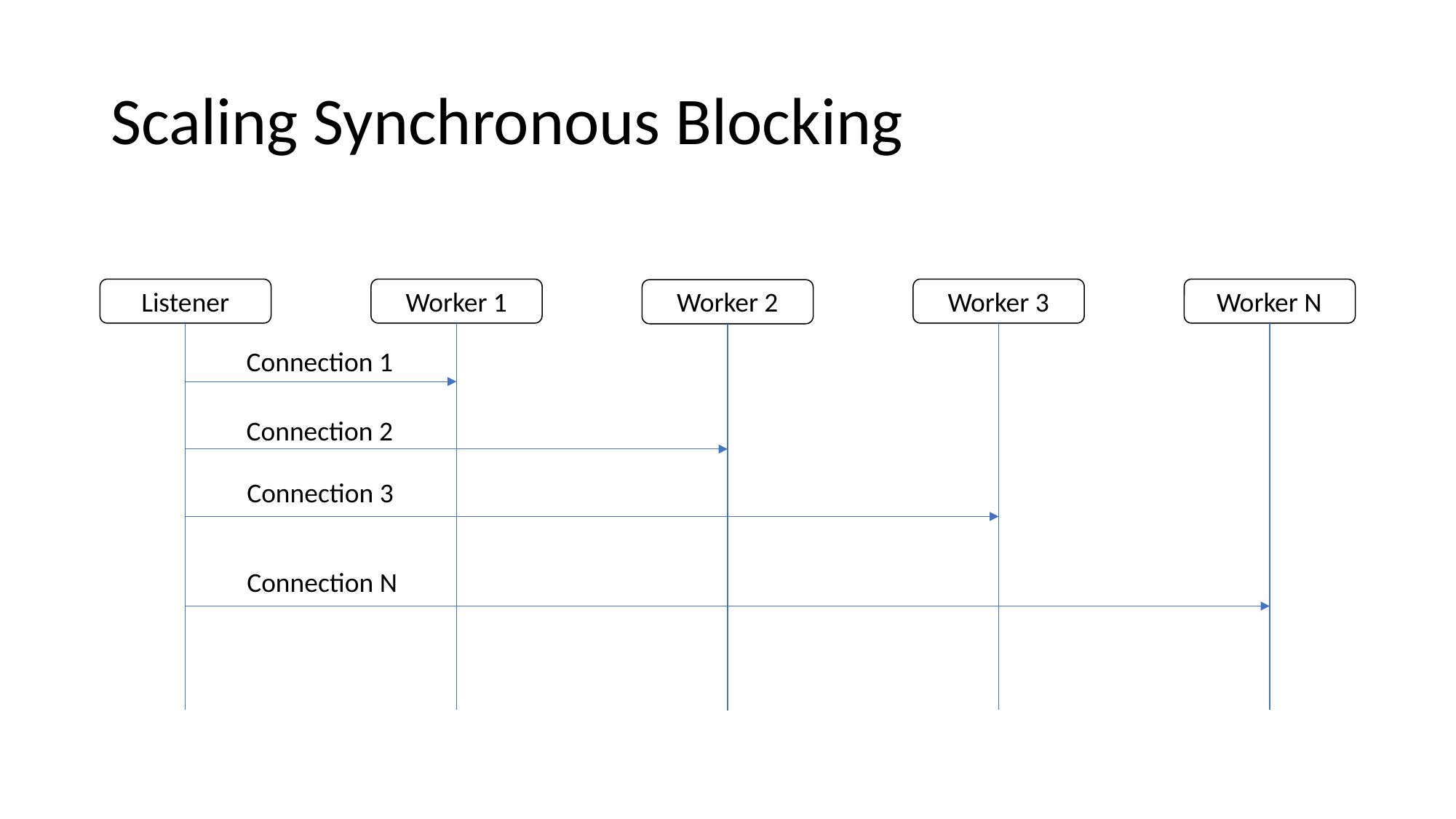

# Scaling Synchronous Blocking

Listener

Worker 1

Worker 3

Worker N

Worker 2
Connection 1
Connection 2
Connection 3
Connection N